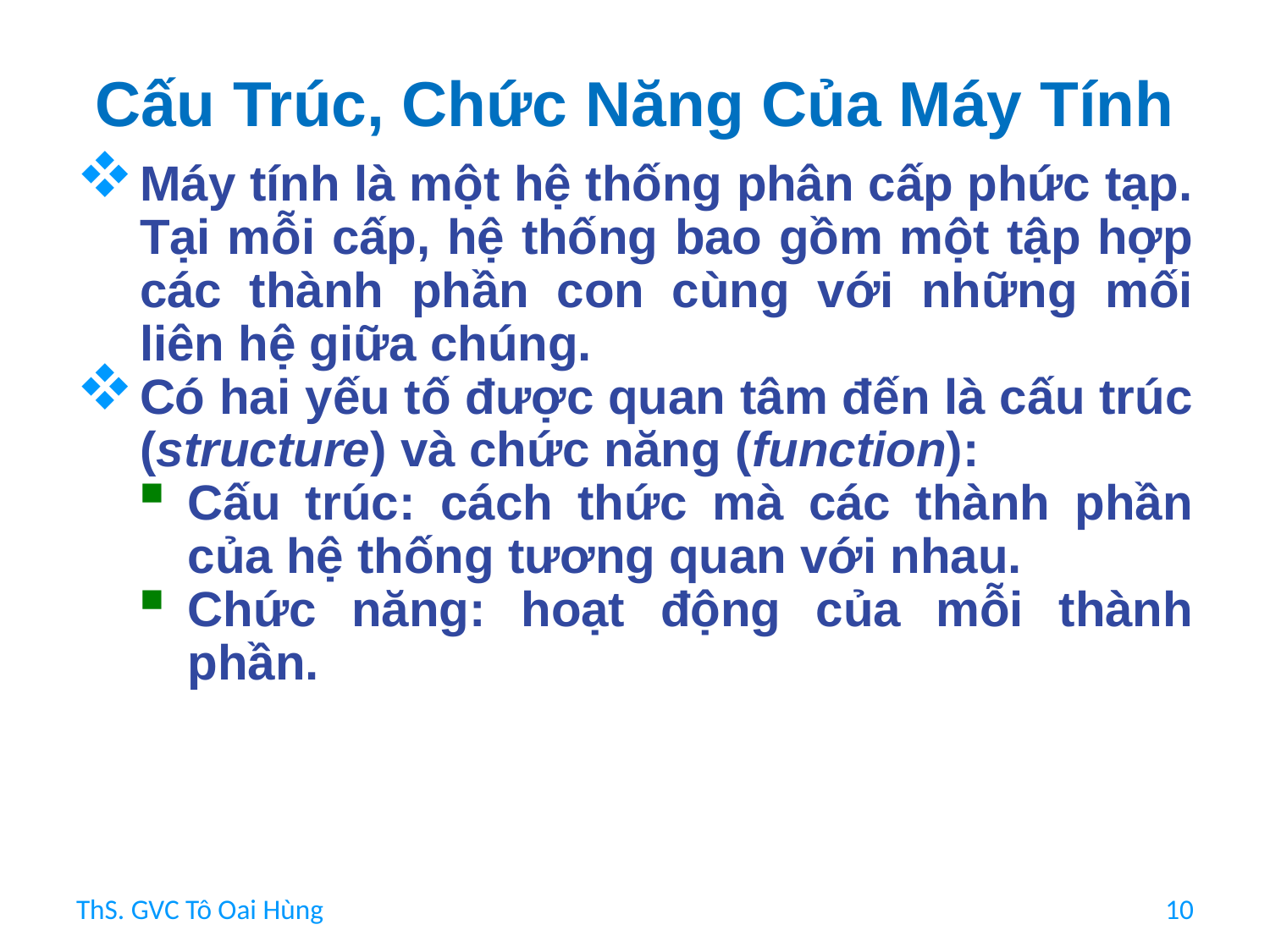

# Cấu Trúc, Chức Năng Của Máy Tính
Máy tính là một hệ thống phân cấp phức tạp. Tại mỗi cấp, hệ thống bao gồm một tập hợp các thành phần con cùng với những mối liên hệ giữa chúng.
Có hai yếu tố được quan tâm đến là cấu trúc (structure) và chức năng (function):
Cấu trúc: cách thức mà các thành phần của hệ thống tương quan với nhau.
Chức năng: hoạt động của mỗi thành phần.

ThS. GVC Tô Oai Hùng
10